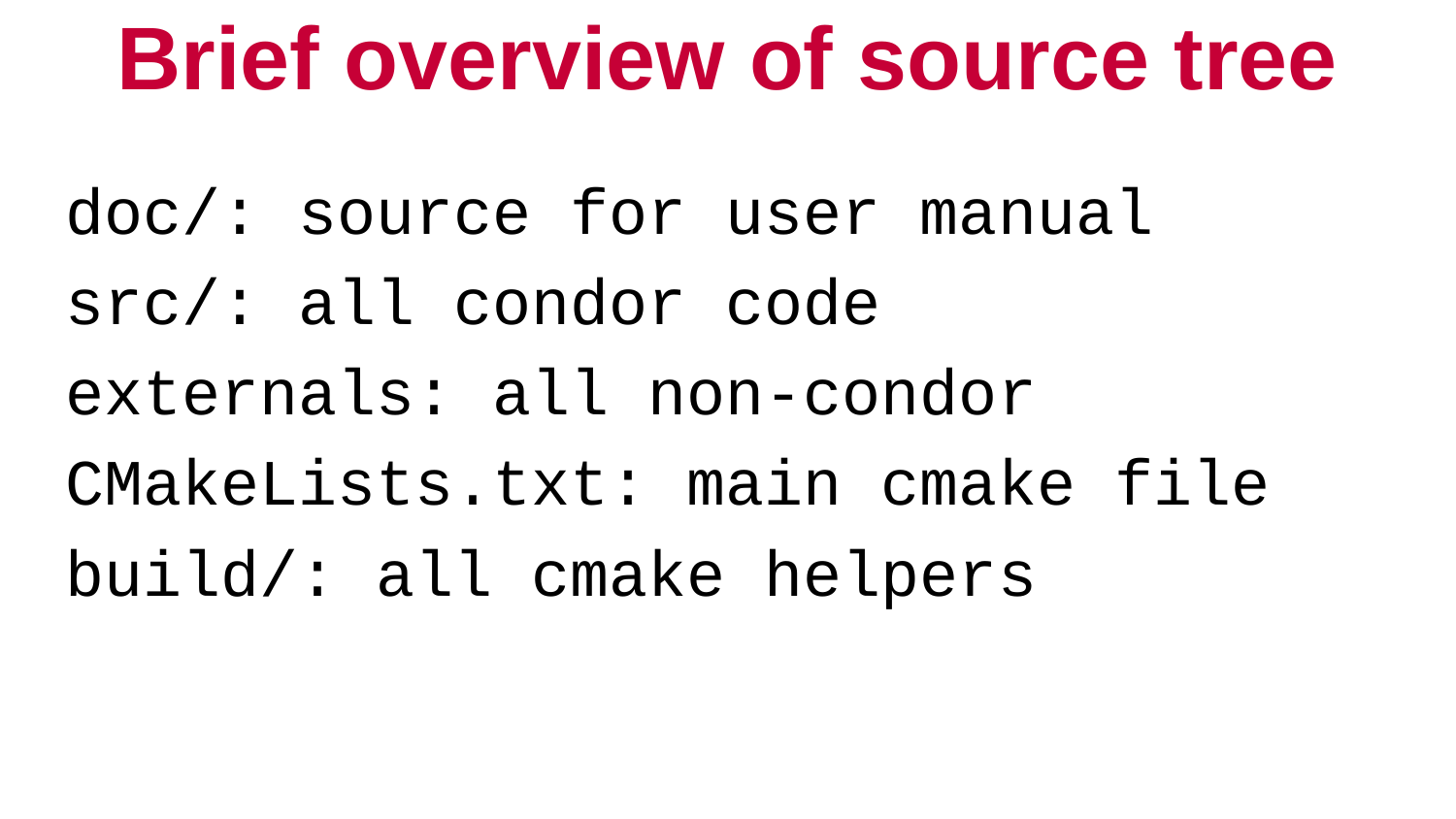

# Brief overview of source tree
doc/: source for user manual
src/: all condor code
externals: all non-condor
CMakeLists.txt: main cmake file
build/: all cmake helpers